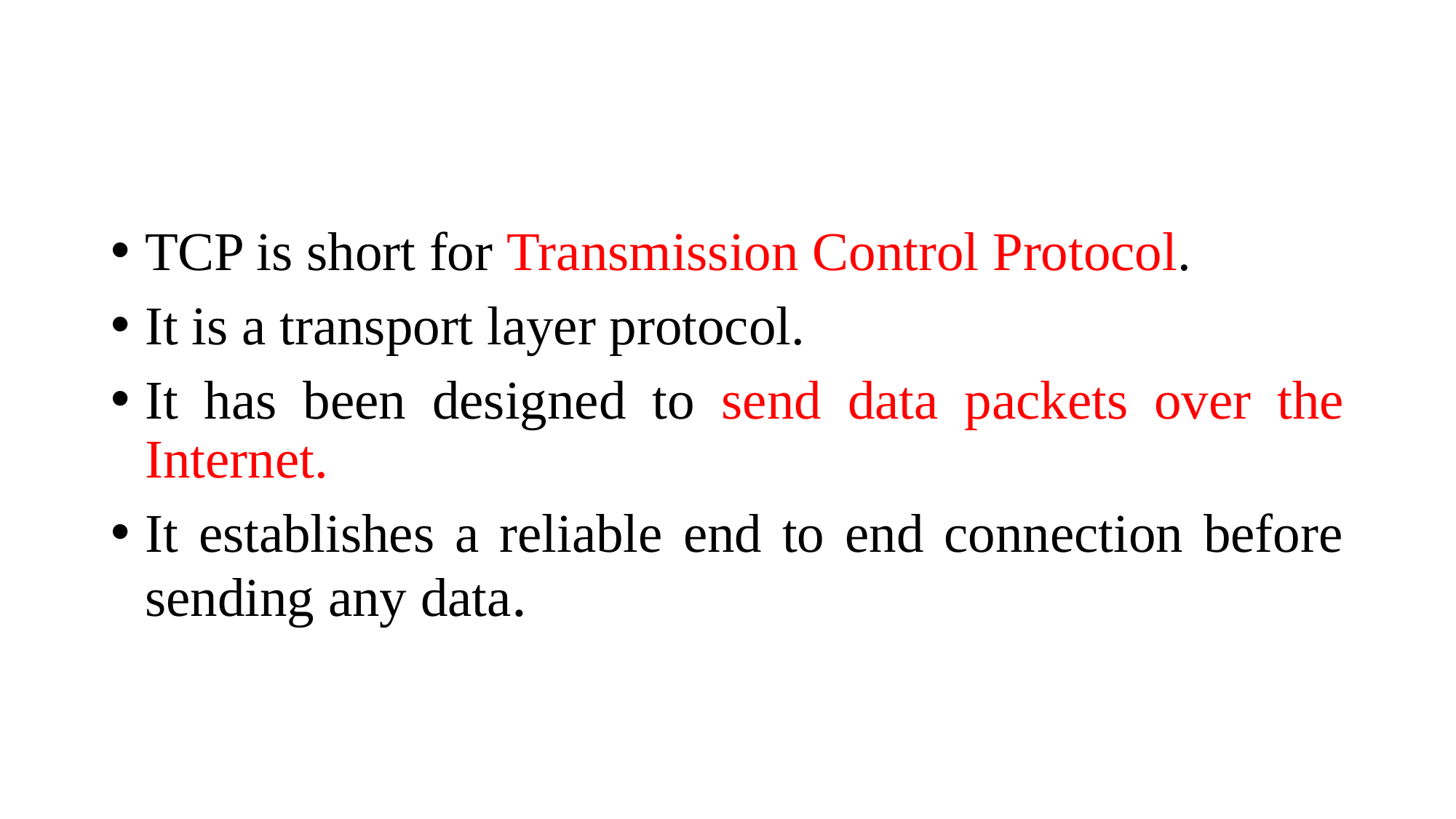

#
TCP is short for Transmission Control Protocol.
It is a transport layer protocol.
It has been designed to send data packets over the Internet.
It establishes a reliable end to end connection before sending any data.